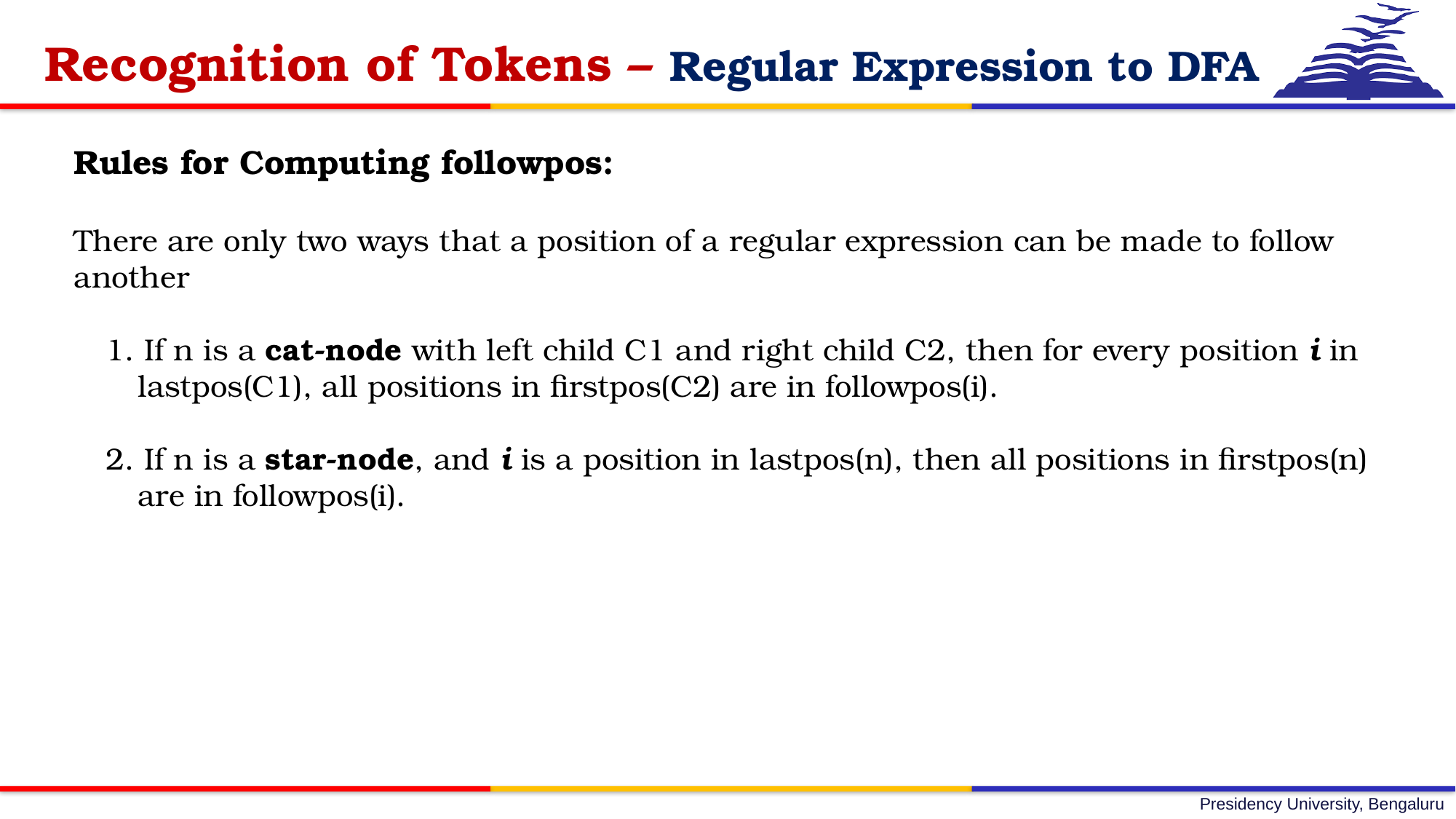

Recognition of Tokens – Regular Expression to DFA
Rules for Computing followpos:

There are only two ways that a position of a regular expression can be made to follow another

1. If n is a cat-node with left child C1 and right child C2, then for every position i in lastpos(C1), all positions in firstpos(C2) are in followpos(i).

2. If n is a star-node, and i is a position in lastpos(n), then all positions in firstpos(n) are in followpos(i).